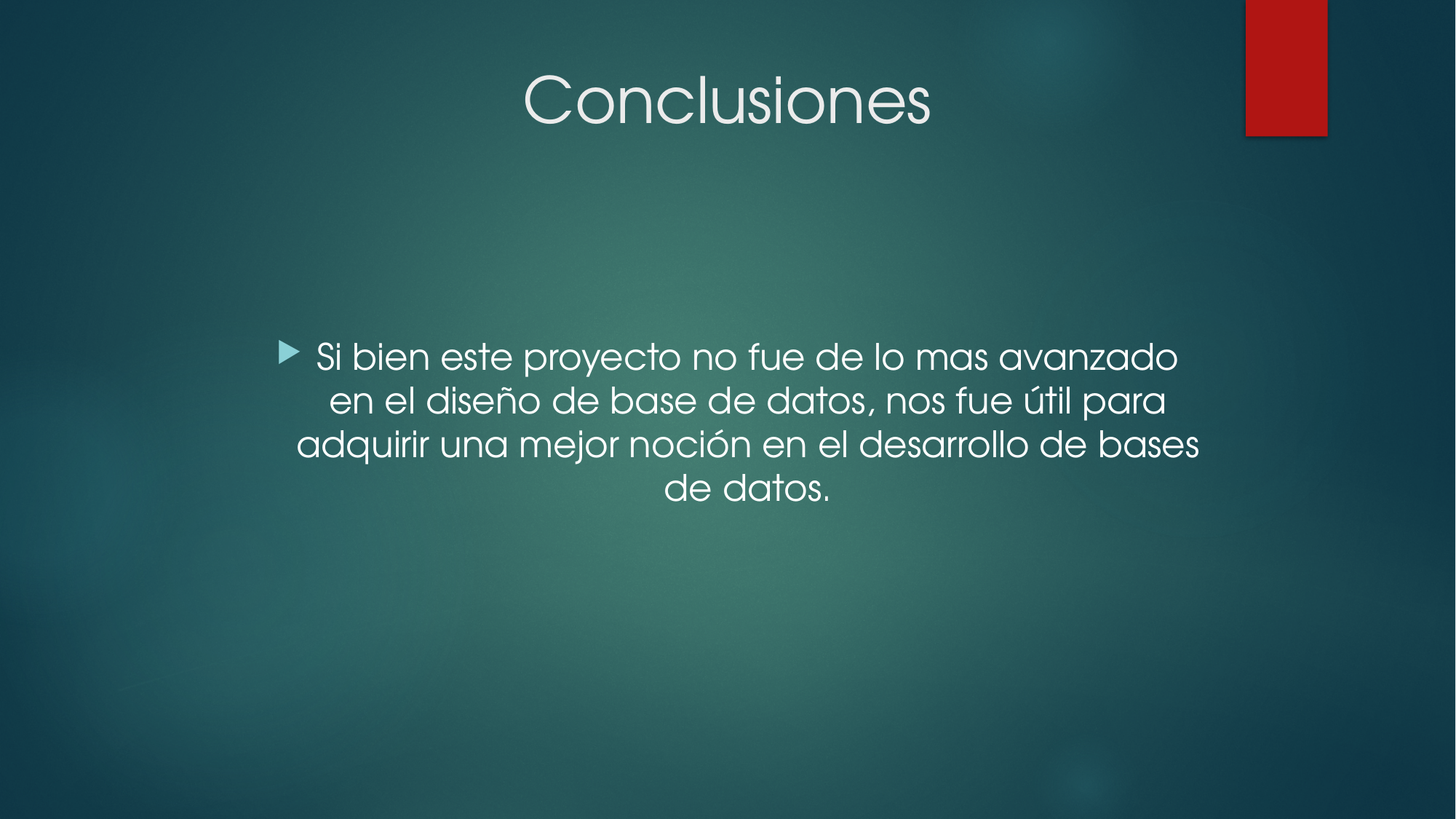

# Conclusiones

Si bien este proyecto no fue de lo mas avanzado en el diseño de base de datos, nos fue útil para adquirir una mejor noción en el desarrollo de bases de datos.